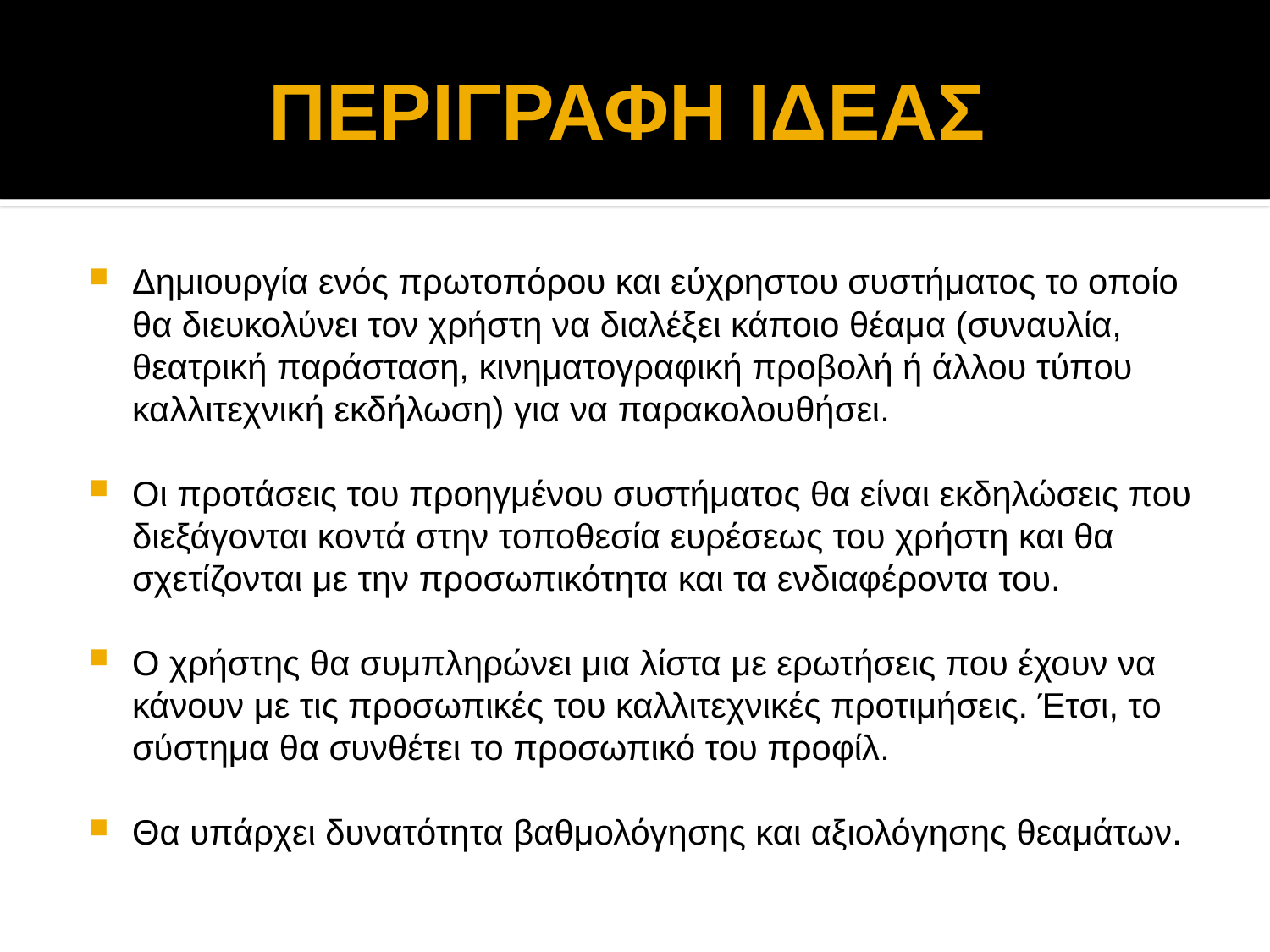

# ΠΕΡΙΓΡΑΦΗ ΙΔΕΑΣ
Δημιουργία ενός πρωτοπόρου και εύχρηστου συστήματος το οποίο θα διευκολύνει τον χρήστη να διαλέξει κάποιο θέαμα (συναυλία, θεατρική παράσταση, κινηματογραφική προβολή ή άλλου τύπου καλλιτεχνική εκδήλωση) για να παρακολουθήσει.

Οι προτάσεις του προηγμένου συστήματος θα είναι εκδηλώσεις που διεξάγονται κοντά στην τοποθεσία ευρέσεως του χρήστη και θα σχετίζονται με την προσωπικότητα και τα ενδιαφέροντα του.

Ο χρήστης θα συμπληρώνει μια λίστα με ερωτήσεις που έχουν να κάνουν με τις προσωπικές του καλλιτεχνικές προτιμήσεις. Έτσι, το σύστημα θα συνθέτει το προσωπικό του προφίλ.

Θα υπάρχει δυνατότητα βαθμολόγησης και αξιολόγησης θεαμάτων.